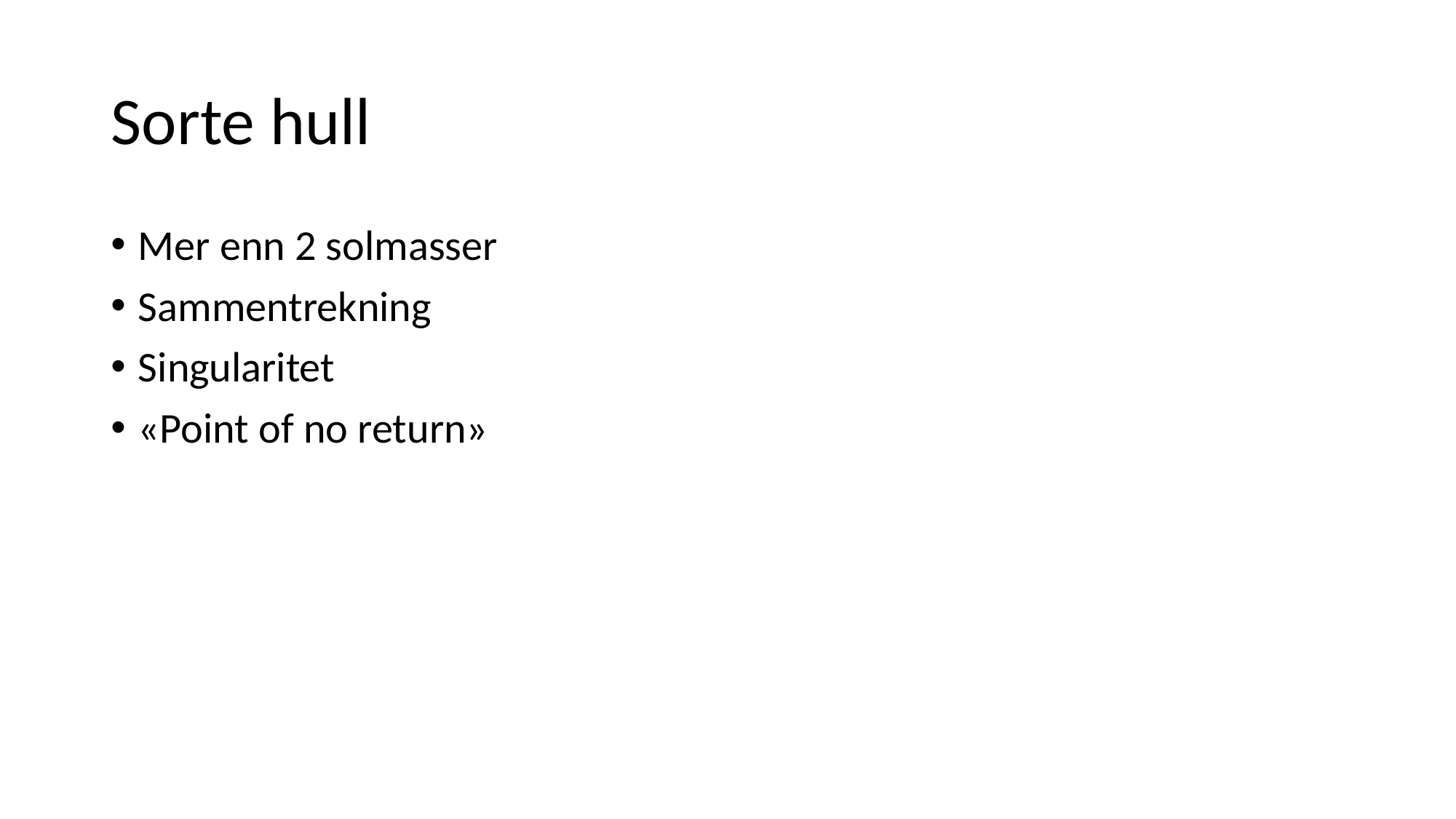

# Sorte hull
Mer enn 2 solmasser
Sammentrekning
Singularitet
«Point of no return»